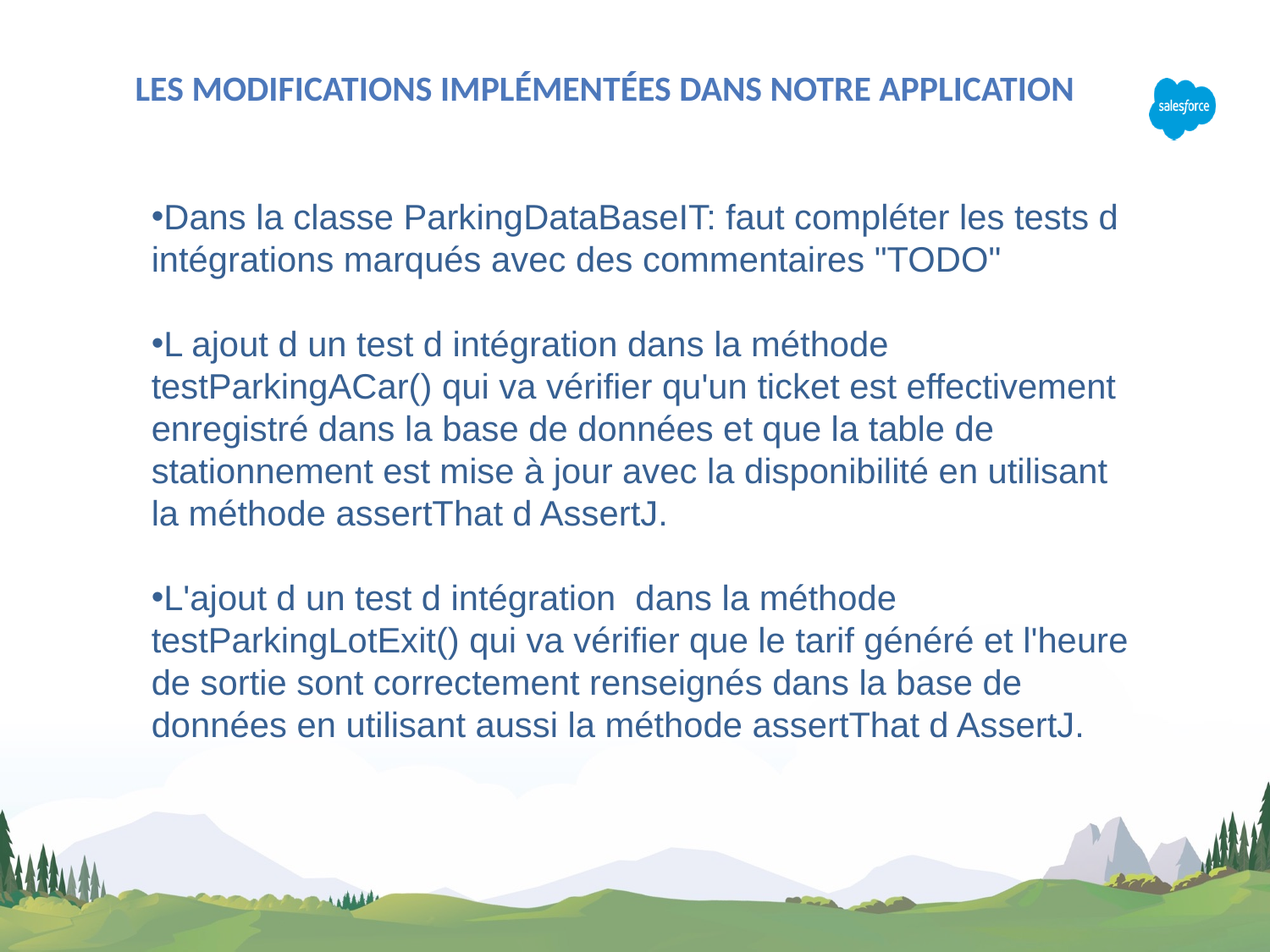

les modifications implémentées dans notre application
Dans la classe ParkingDataBaseIT: faut compléter les tests d intégrations marqués avec des commentaires "TODO"

L ajout d un test d intégration dans la méthode testParkingACar() qui va vérifier qu'un ticket est effectivement enregistré dans la base de données et que la table de stationnement est mise à jour avec la disponibilité en utilisant la méthode assertThat d AssertJ.

L'ajout d un test d intégration  dans la méthode testParkingLotExit() qui va vérifier que le tarif généré et l'heure de sortie sont correctement renseignés dans la base de données en utilisant aussi la méthode assertThat d AssertJ.